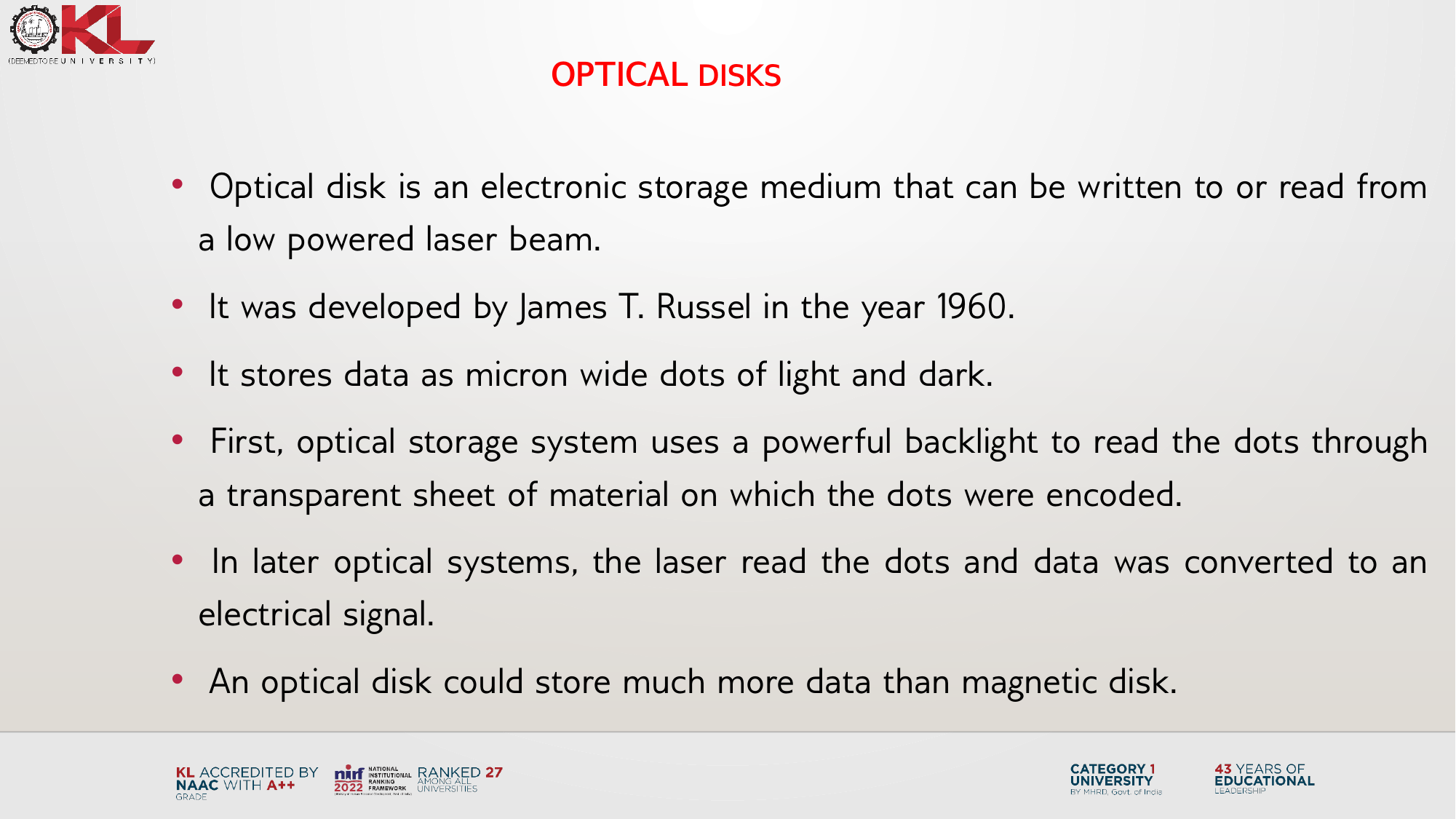

# OPTICAL DISKS
 Optical disk is an electronic storage medium that can be written to or read from a low powered laser beam.
 It was developed by James T. Russel in the year 1960.
 It stores data as micron wide dots of light and dark.
 First, optical storage system uses a powerful backlight to read the dots through a transparent sheet of material on which the dots were encoded.
 In later optical systems, the laser read the dots and data was converted to an electrical signal.
 An optical disk could store much more data than magnetic disk.